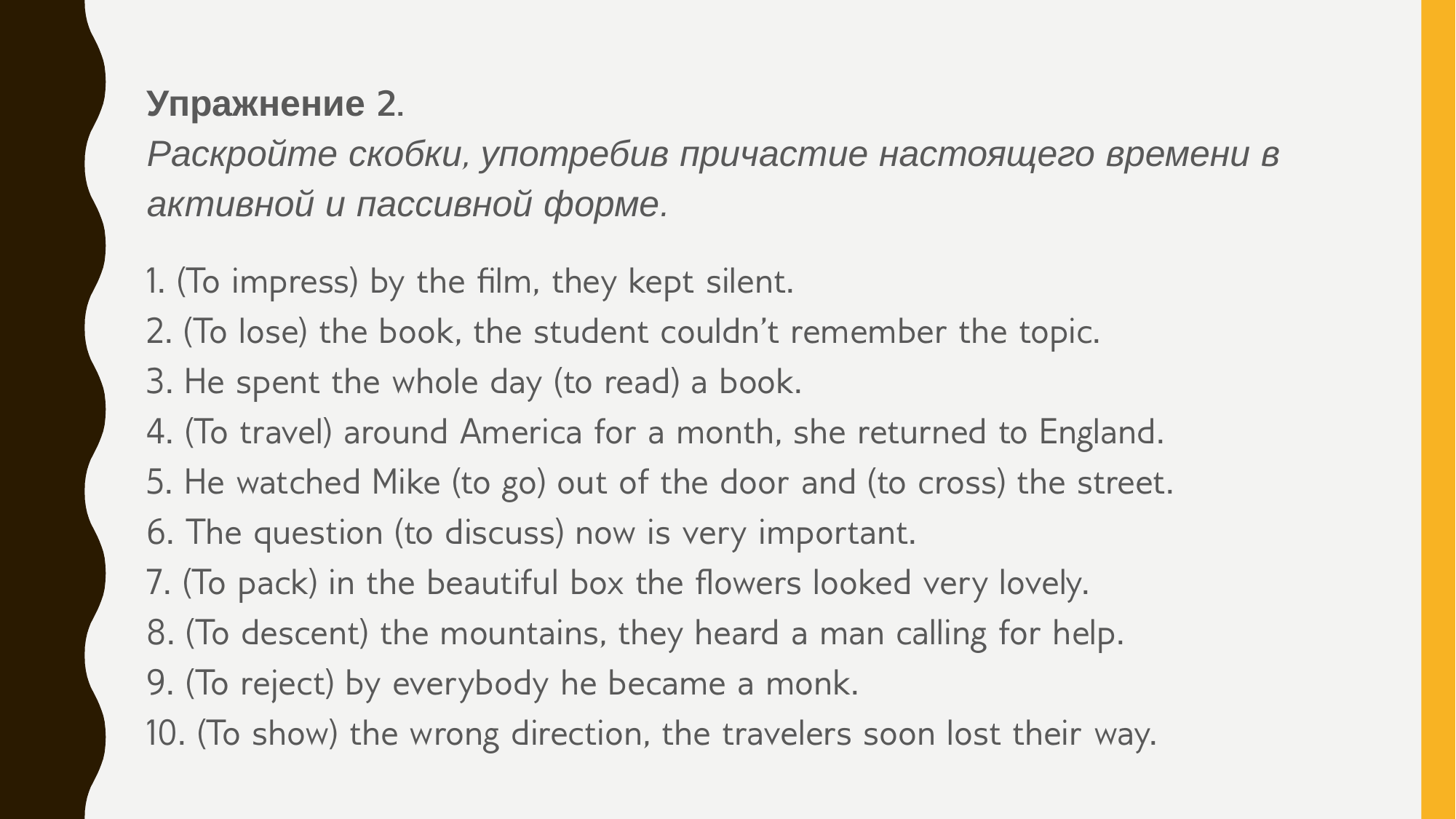

Упражнение 2. 
Раскройте скобки, употребив причастие настоящего времени в активной и пассивной форме.
1. (To impress) by the film, they kept silent. 
2. (To lose) the book, the student couldn’t remember the topic. 
3. He spent the whole day (to read) a book. 
4. (To travel) around America for a month, she returned to England. 
5. He watched Mike (to go) out of the door and (to cross) the street. 
6. The question (to discuss) now is very important. 
7. (To pack) in the beautiful box the flowers looked very lovely. 
8. (To descent) the mountains, they heard a man calling for help. 
9. (To reject) by everybody he became a monk. 
10. (To show) the wrong direction, the travelers soon lost their way.